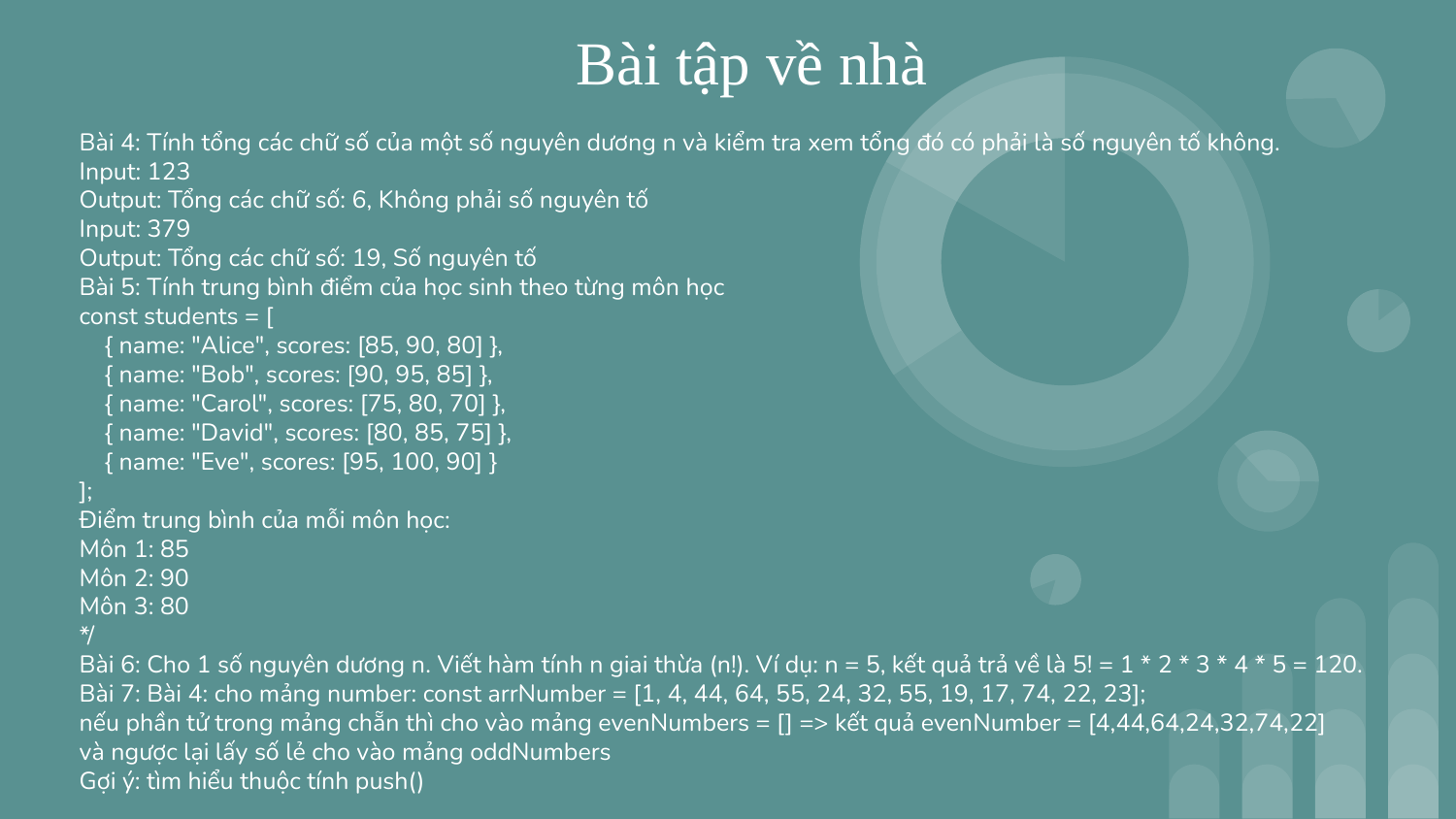

# Bài tập về nhà
Bài 4: Tính tổng các chữ số của một số nguyên dương n và kiểm tra xem tổng đó có phải là số nguyên tố không.
Input: 123
Output: Tổng các chữ số: 6, Không phải số nguyên tố
Input: 379
Output: Tổng các chữ số: 19, Số nguyên tố
Bài 5: Tính trung bình điểm của học sinh theo từng môn học
const students = [
    { name: "Alice", scores: [85, 90, 80] },
    { name: "Bob", scores: [90, 95, 85] },
    { name: "Carol", scores: [75, 80, 70] },
    { name: "David", scores: [80, 85, 75] },
    { name: "Eve", scores: [95, 100, 90] }
];
Điểm trung bình của mỗi môn học:
Môn 1: 85
Môn 2: 90
Môn 3: 80
*/
Bài 6: Cho 1 số nguyên dương n. Viết hàm tính n giai thừa (n!). Ví dụ: n = 5, kết quả trả về là 5! = 1 * 2 * 3 * 4 * 5 = 120.
Bài 7: Bài 4: cho mảng number: const arrNumber = [1, 4, 44, 64, 55, 24, 32, 55, 19, 17, 74, 22, 23];
nếu phần tử trong mảng chẵn thì cho vào mảng evenNumbers = [] => kết quả evenNumber = [4,44,64,24,32,74,22]
và ngược lại lấy số lẻ cho vào mảng oddNumbers
Gợi ý: tìm hiểu thuộc tính push()